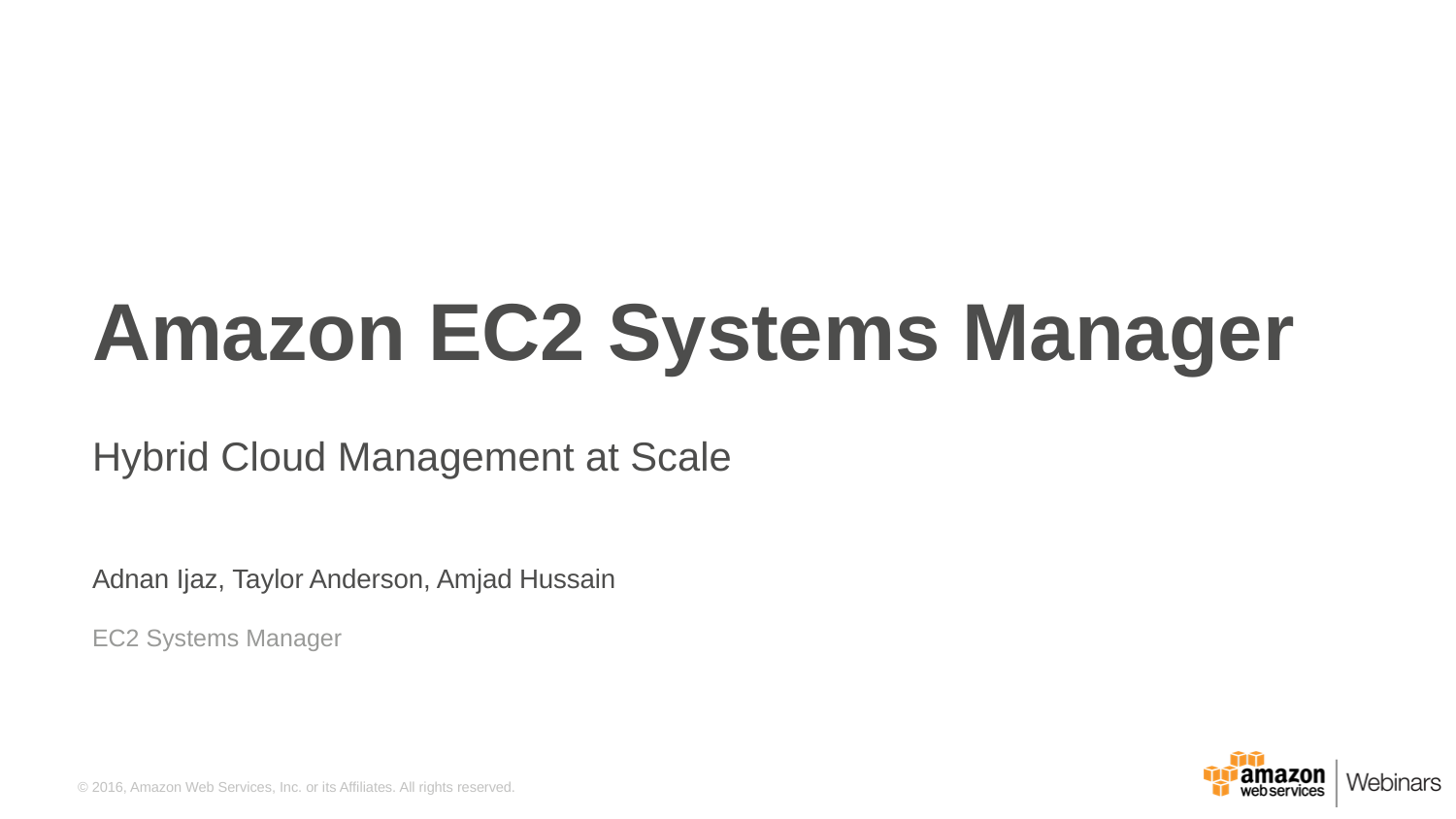

Amazon EC2 Systems Manager
Hybrid Cloud Management at Scale

Adnan Ijaz, Taylor Anderson, Amjad Hussain

EC2 Systems Manager